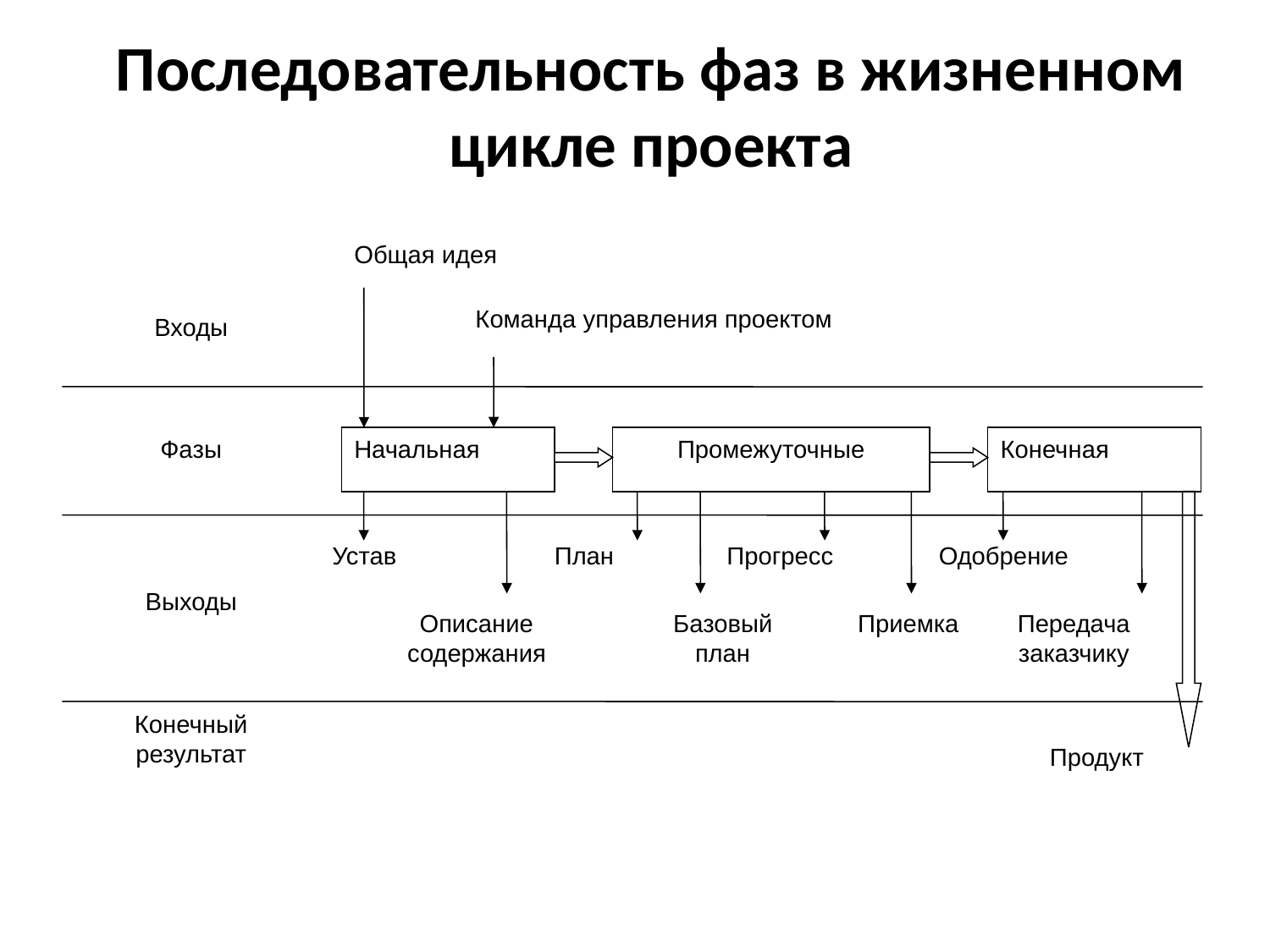

Последовательность фаз в жизненном цикле проекта

Общая идея

Команда управления проектом
Входы

Фазы
Начальная
Промежуточные
Конечная

Устав
План
Прогресс
Одобрение
Выходы
Описание содержания
Базовый
план
Приемка
Передача
заказчику

Конечный
результат
Продукт